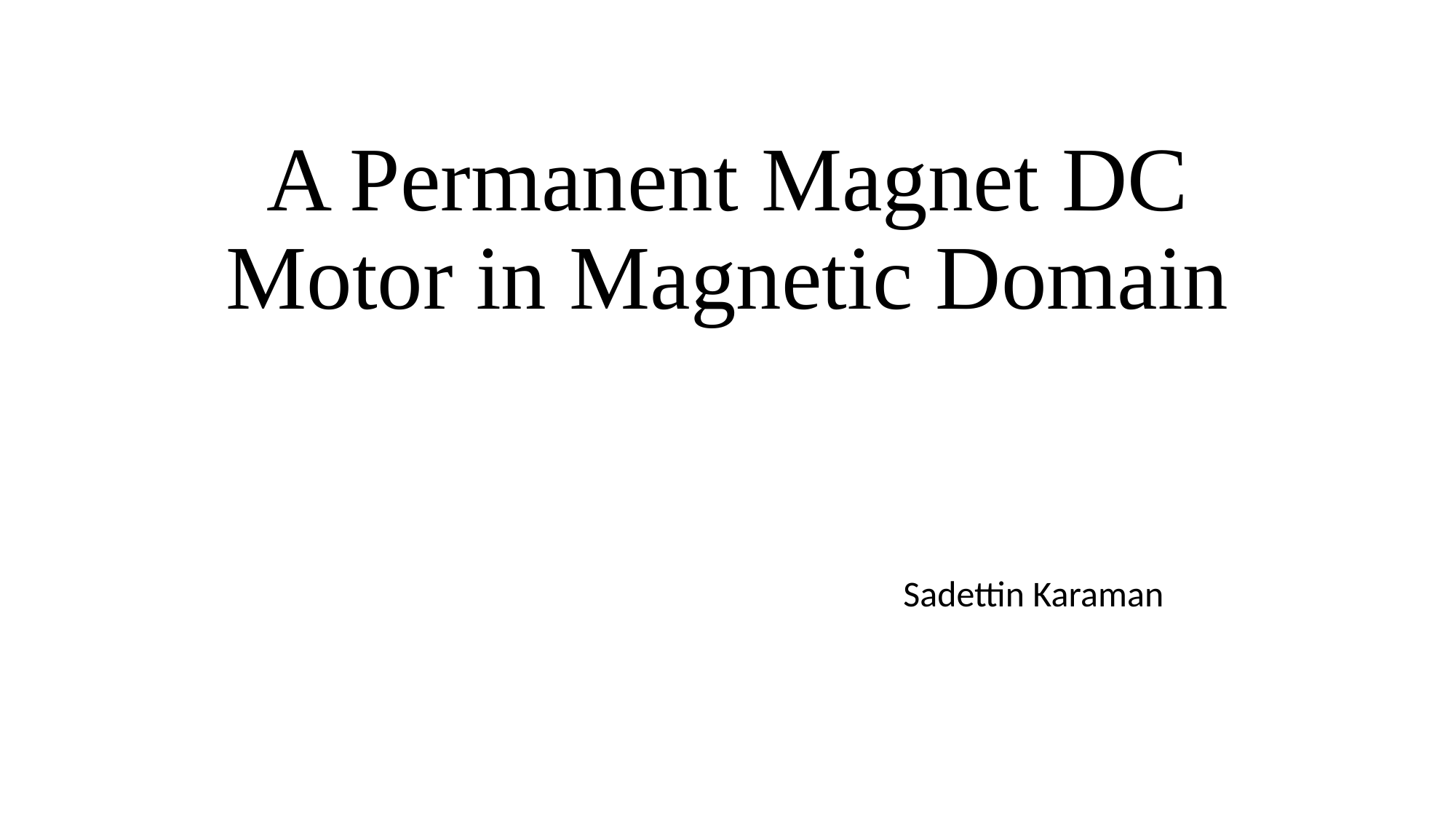

# A Permanent Magnet DC Motor in Magnetic Domain
Sadettin Karaman